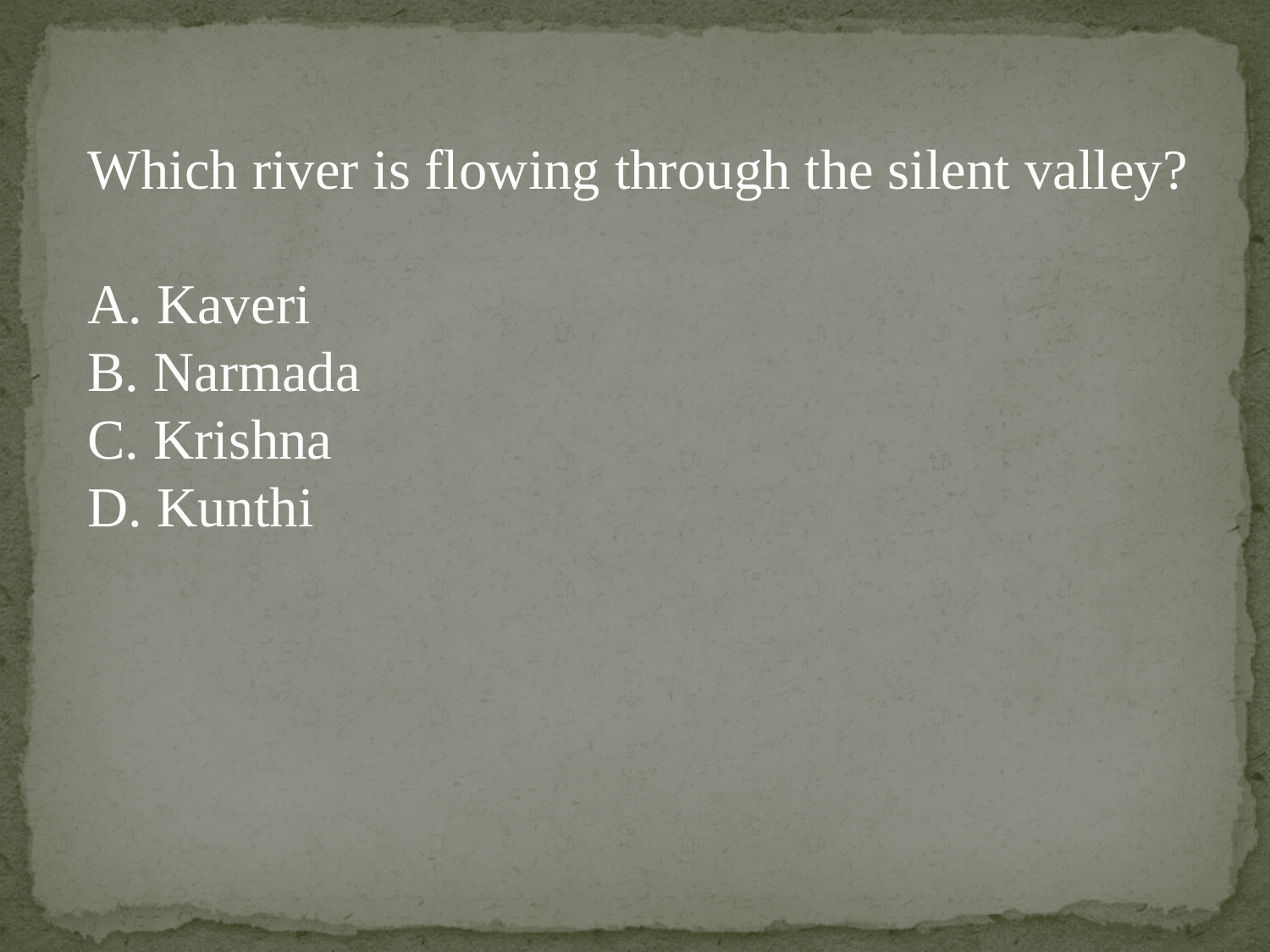

Which river is flowing through the silent valley?

 Kaveri
 Narmada
 Krishna
 Kunthi